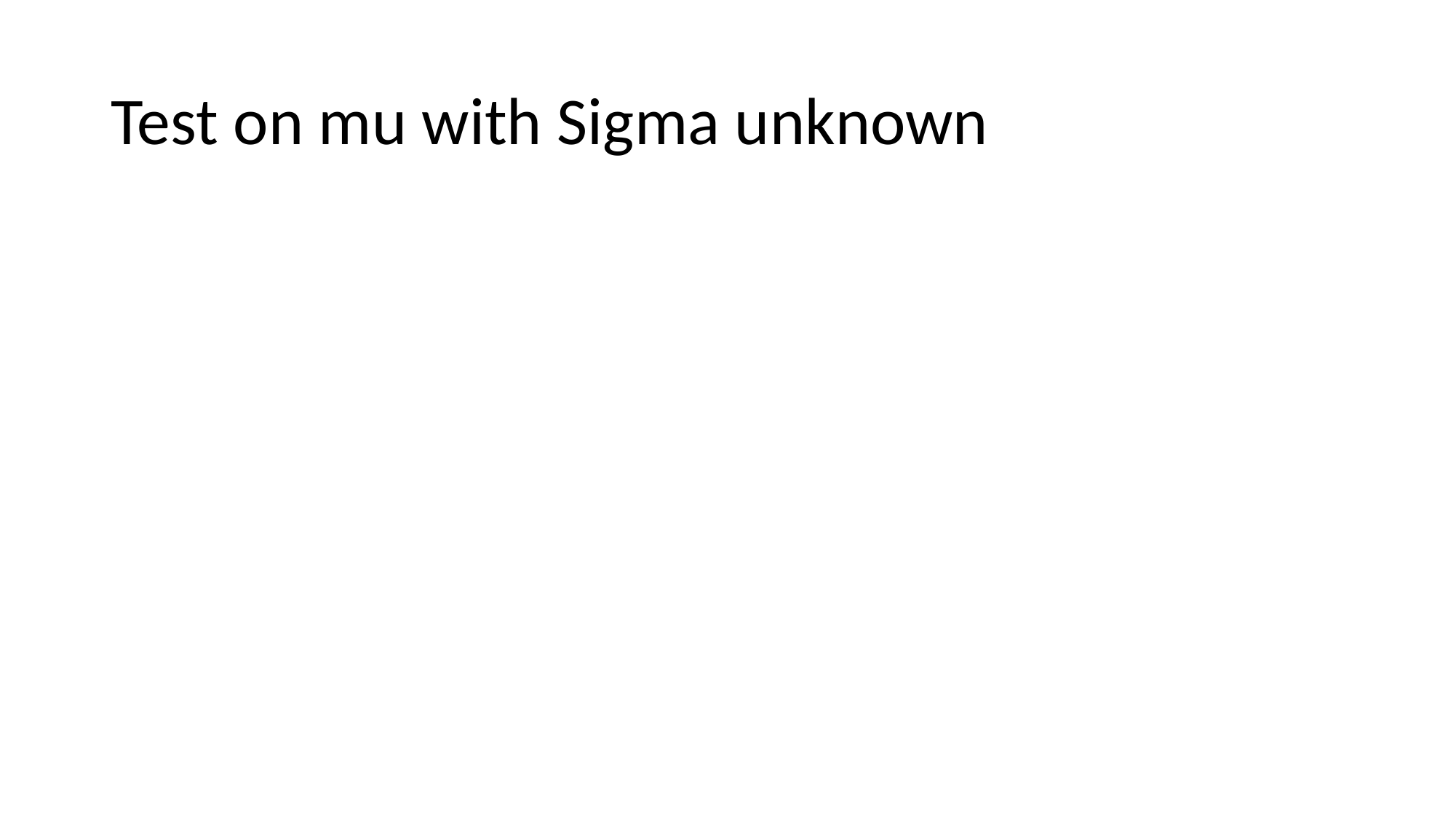

# Test on mu with Sigma unknown